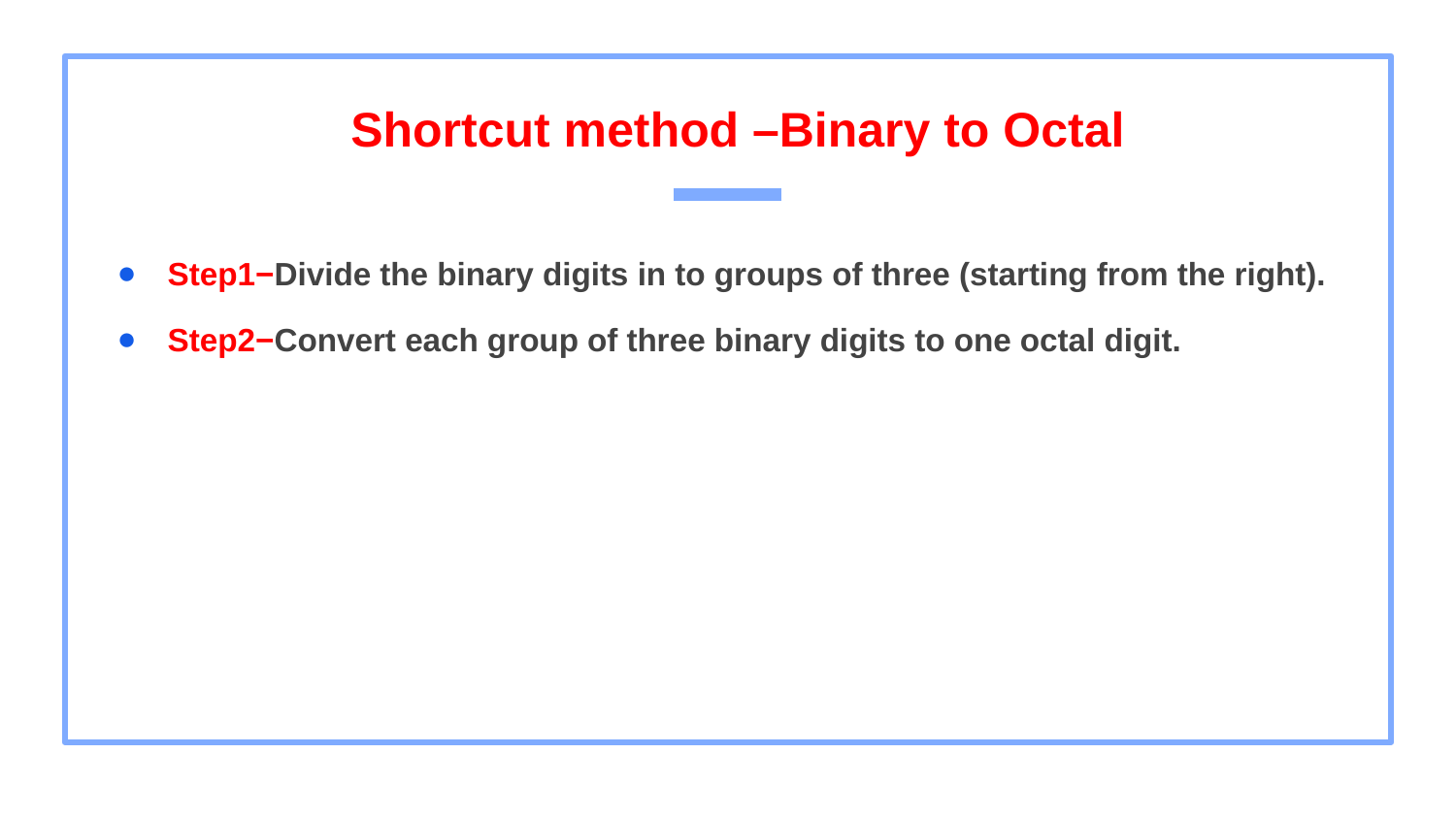

# Shortcut method –Binary to Octal
Step1−Divide the binary digits in to groups of three (starting from the right).
Step2−Convert each group of three binary digits to one octal digit.